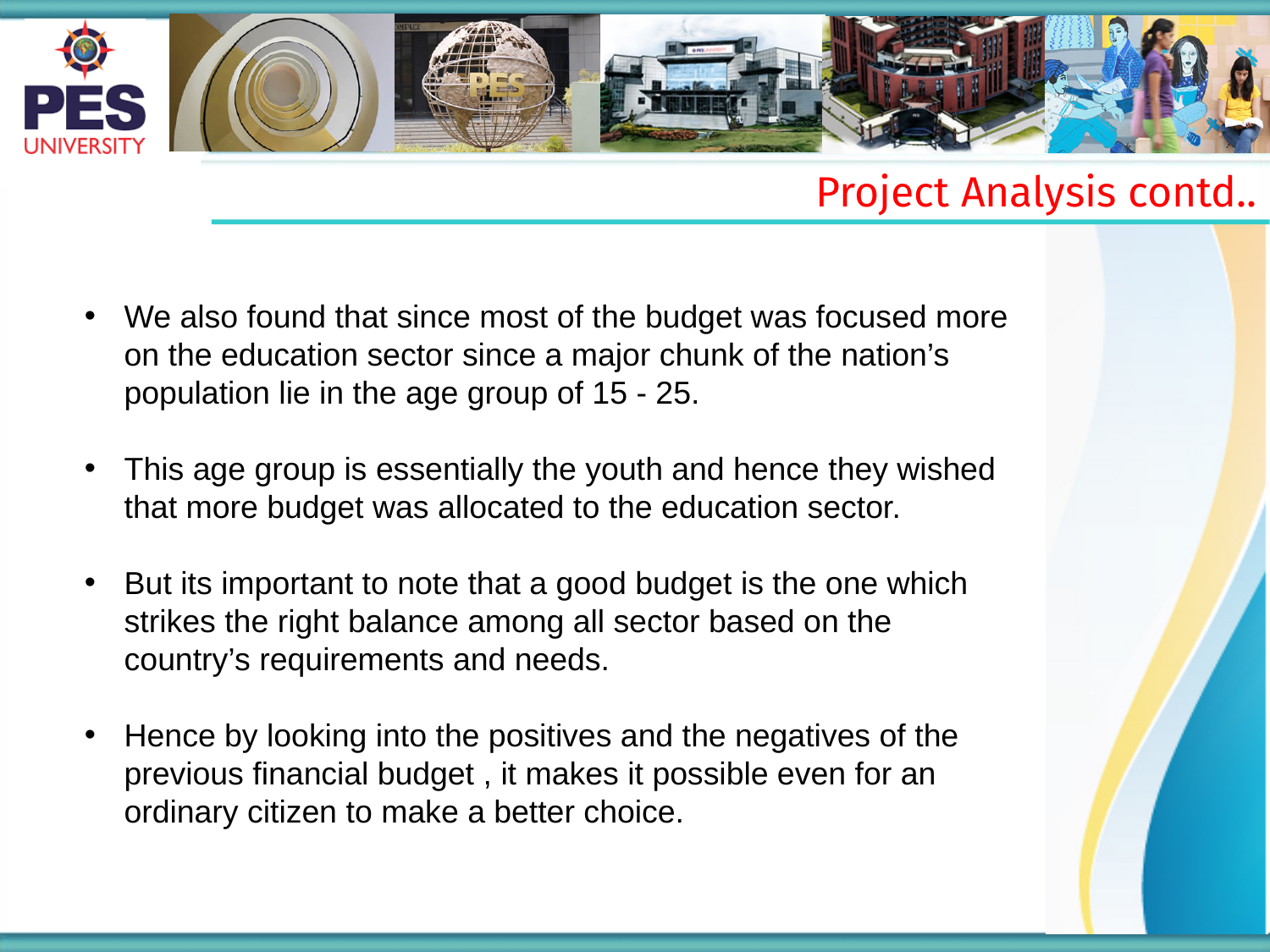

Project Analysis contd..

We also found that since most of the budget was focused more on the education sector since a major chunk of the nation’s population lie in the age group of 15 - 25.

This age group is essentially the youth and hence they wished that more budget was allocated to the education sector.

But its important to note that a good budget is the one which strikes the right balance among all sector based on the country’s requirements and needs.

Hence by looking into the positives and the negatives of the previous financial budget , it makes it possible even for an ordinary citizen to make a better choice.